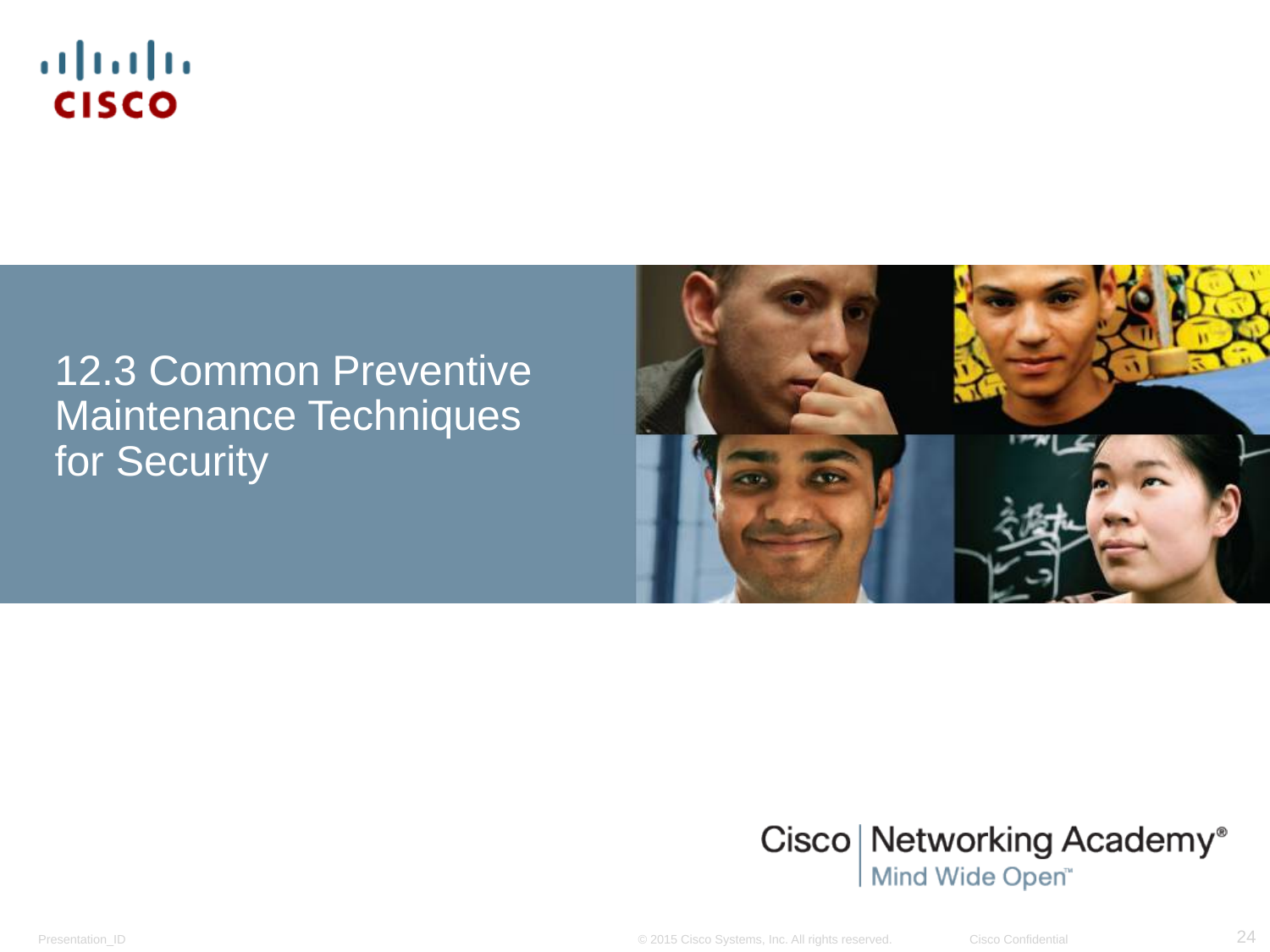

# 12.3 Common Preventive Maintenance Techniques for Security